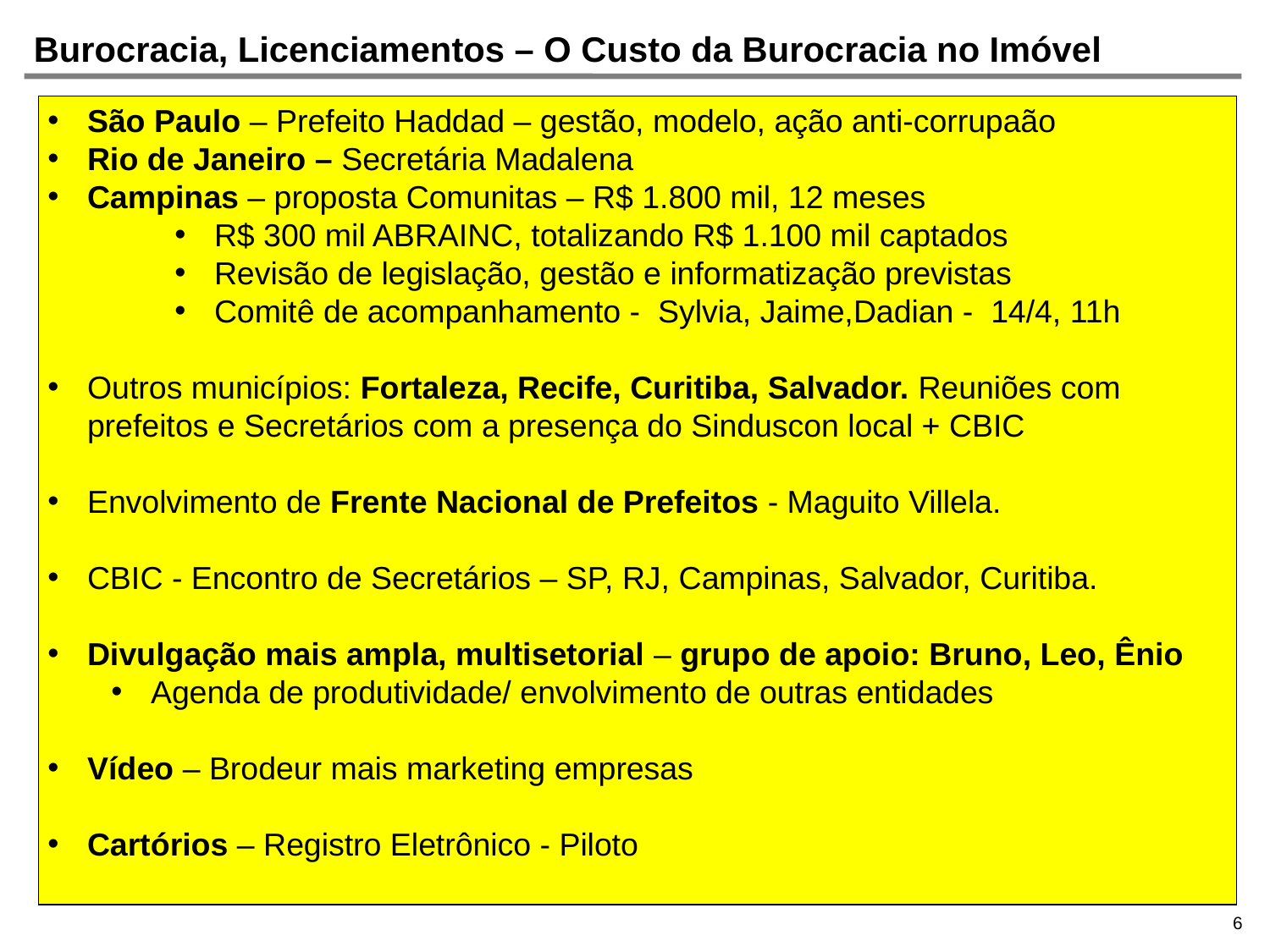

# Burocracia, Licenciamentos – O Custo da Burocracia no Imóvel

São Paulo – Prefeito Haddad – gestão, modelo, ação anti-corrupaão
Rio de Janeiro – Secretária Madalena
Campinas – proposta Comunitas – R$ 1.800 mil, 12 meses
R$ 300 mil ABRAINC, totalizando R$ 1.100 mil captados
Revisão de legislação, gestão e informatização previstas
Comitê de acompanhamento -  Sylvia, Jaime,Dadian -  14/4, 11h

Outros municípios: Fortaleza, Recife, Curitiba, Salvador. Reuniões com prefeitos e Secretários com a presença do Sinduscon local + CBIC

Envolvimento de Frente Nacional de Prefeitos - Maguito Villela.

CBIC - Encontro de Secretários – SP, RJ, Campinas, Salvador, Curitiba.

Divulgação mais ampla, multisetorial – grupo de apoio: Bruno, Leo, Ênio
Agenda de produtividade/ envolvimento de outras entidades

Vídeo – Brodeur mais marketing empresas

Cartórios – Registro Eletrônico - Piloto

6